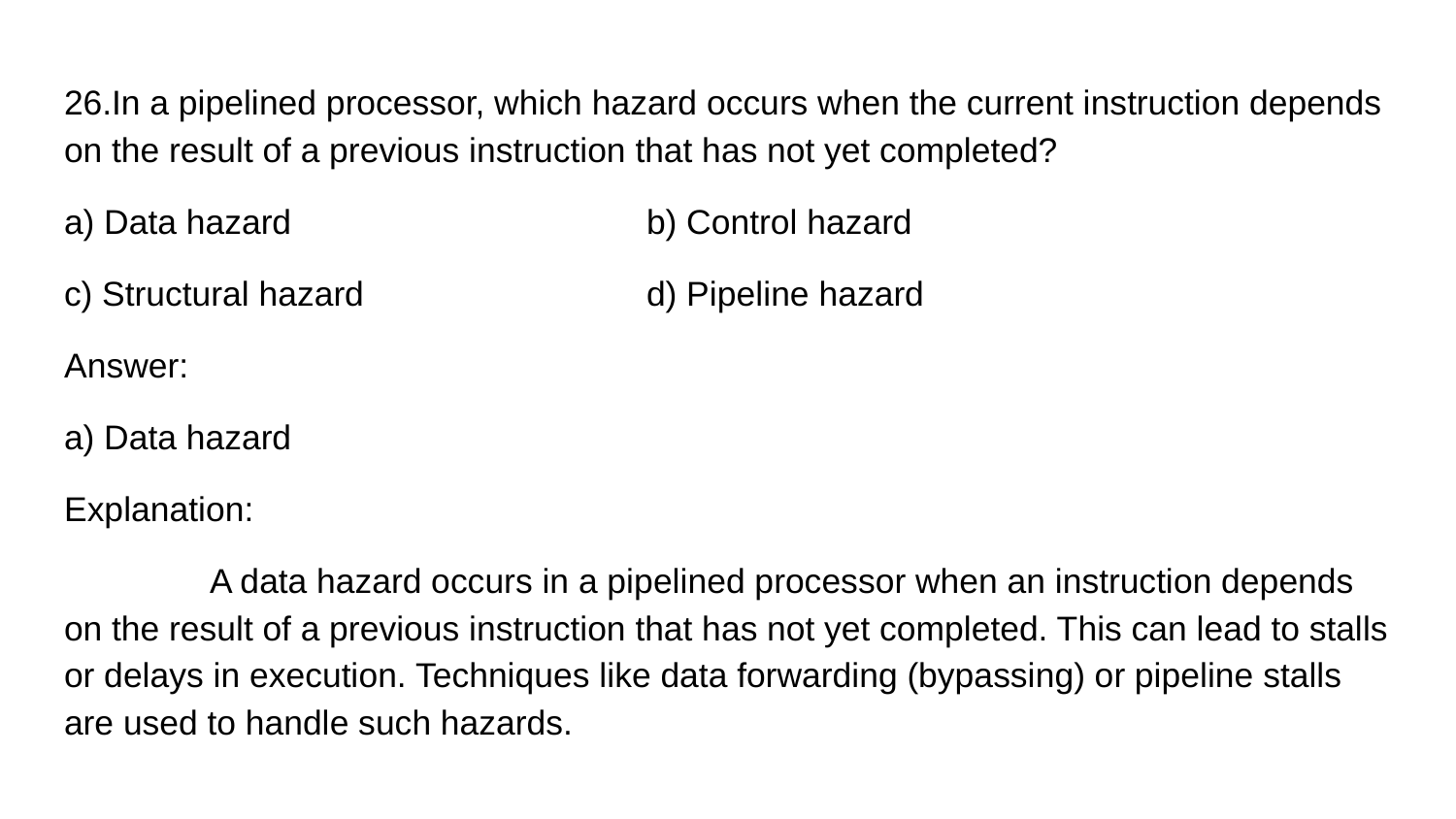

26.In a pipelined processor, which hazard occurs when the current instruction depends on the result of a previous instruction that has not yet completed?
a) Data hazard 			b) Control hazard
c) Structural hazard 		d) Pipeline hazard
Answer:
a) Data hazard
Explanation:
	A data hazard occurs in a pipelined processor when an instruction depends on the result of a previous instruction that has not yet completed. This can lead to stalls or delays in execution. Techniques like data forwarding (bypassing) or pipeline stalls are used to handle such hazards.